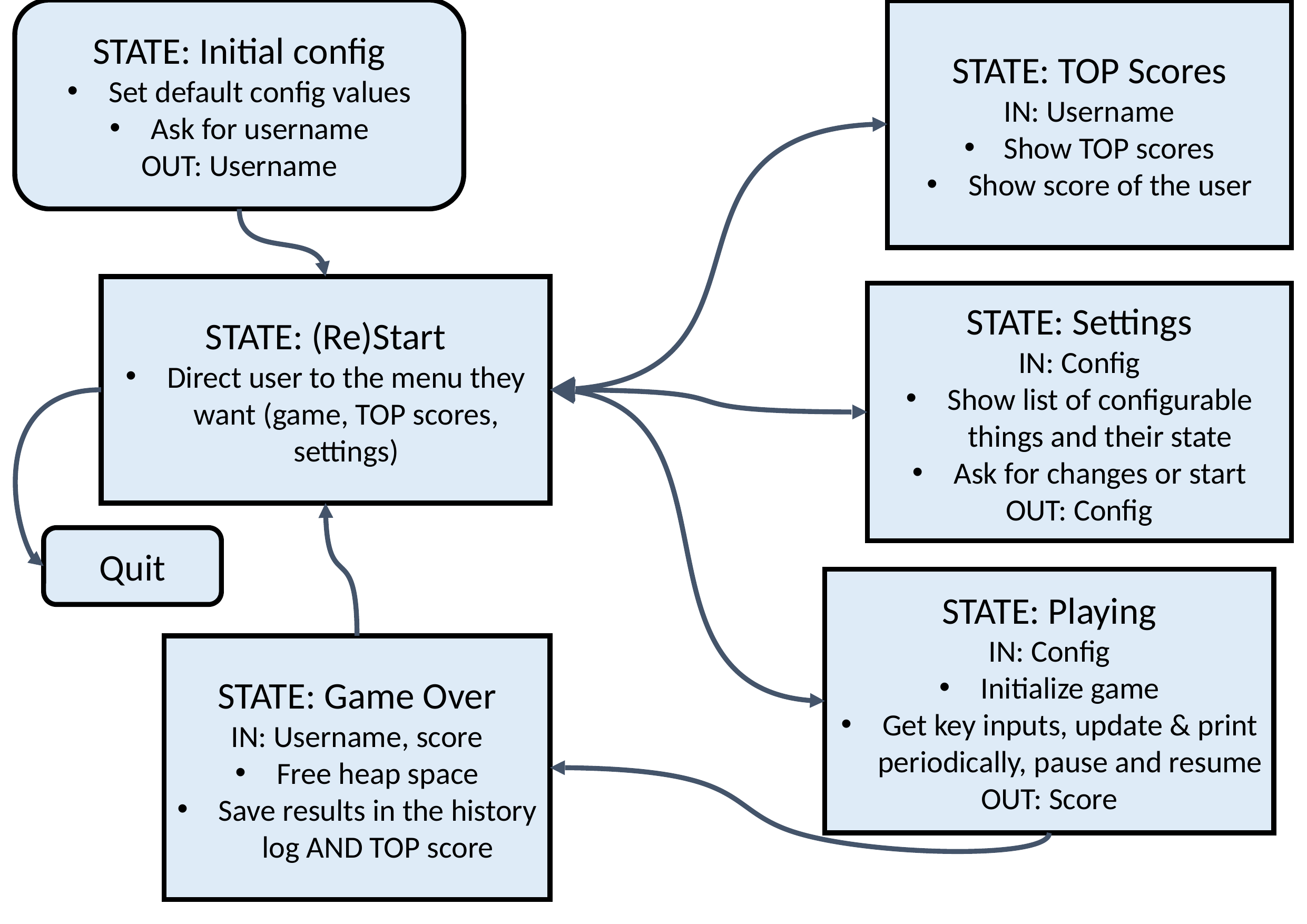

STATE: Initial config
Set default config values
Ask for username
OUT: Username
STATE: TOP Scores
IN: Username
Show TOP scores
Show score of the user
STATE: (Re)Start
Direct user to the menu they want (game, TOP scores, settings)
STATE: Settings
IN: Config
Show list of configurable things and their state
Ask for changes or start
OUT: Config
Quit
STATE: Playing
IN: Config
Initialize game
Get key inputs, update & print periodically, pause and resume
OUT: Score
STATE: Game Over
IN: Username, score
Free heap space
Save results in the history log AND TOP score